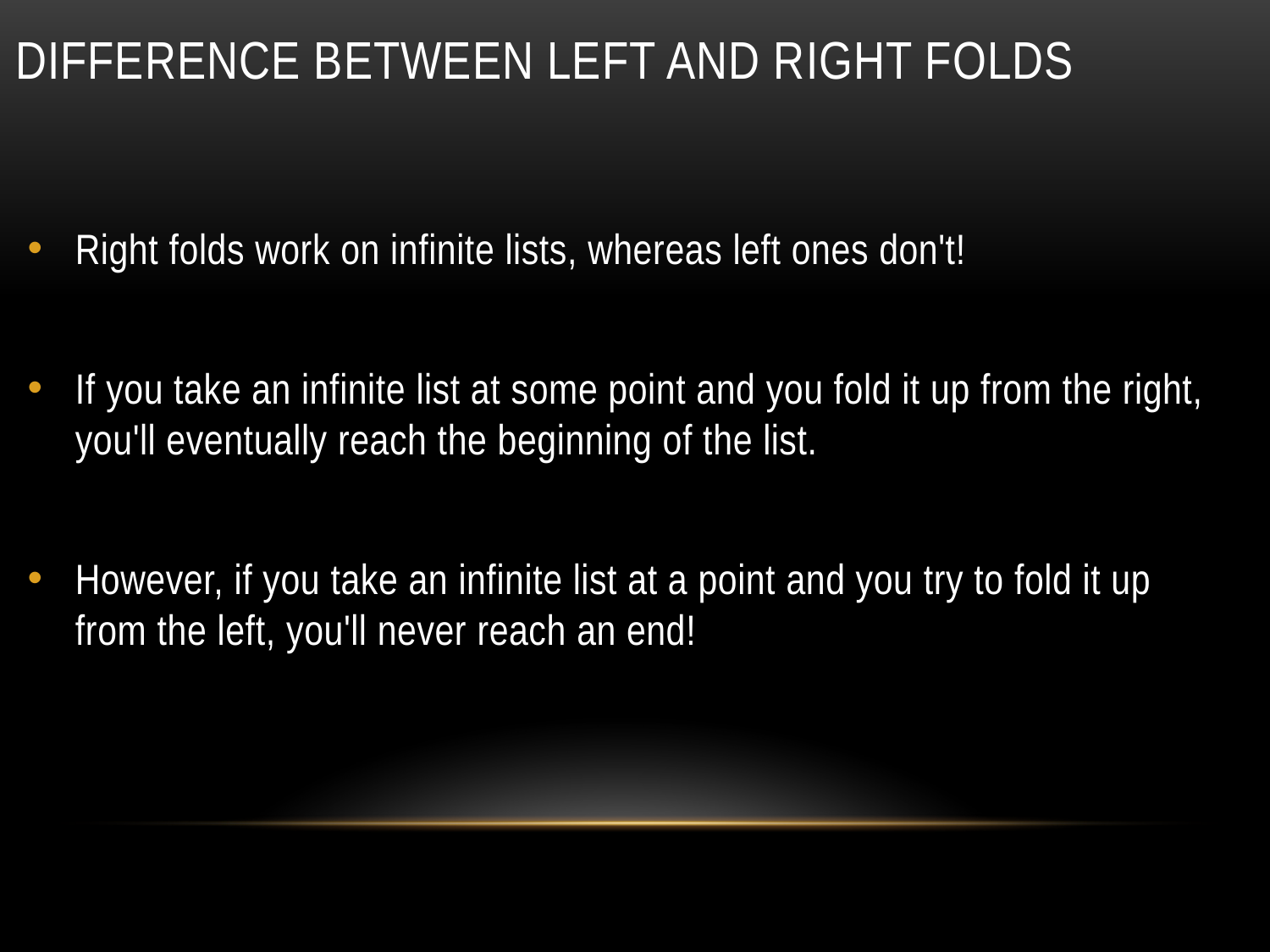

# Difference between left and right folds

Right folds work on infinite lists, whereas left ones don't!

If you take an infinite list at some point and you fold it up from the right, you'll eventually reach the beginning of the list.

However, if you take an infinite list at a point and you try to fold it up from the left, you'll never reach an end!